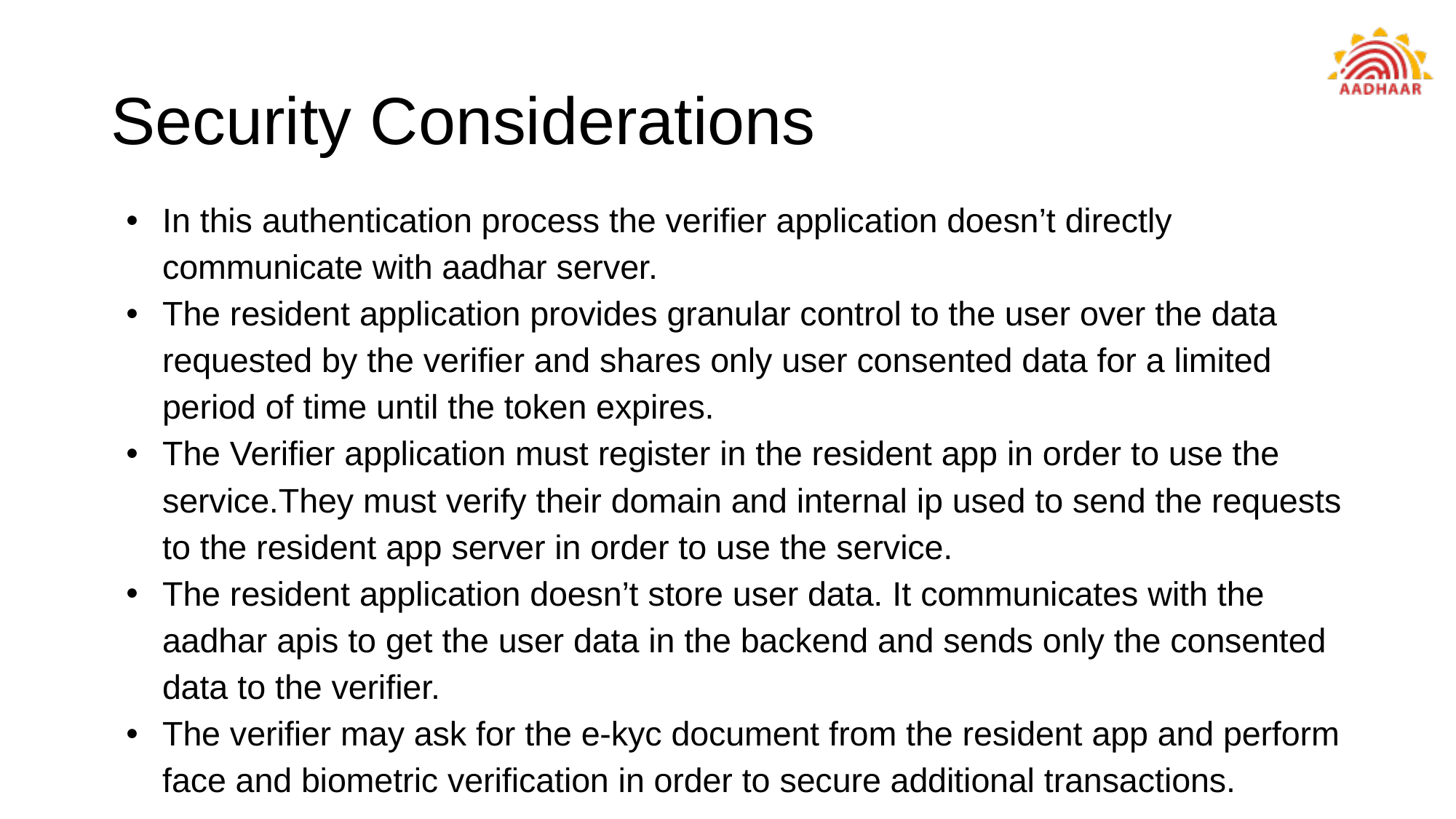

# Security Considerations
In this authentication process the verifier application doesn’t directly communicate with aadhar server.
The resident application provides granular control to the user over the data requested by the verifier and shares only user consented data for a limited period of time until the token expires.
The Verifier application must register in the resident app in order to use the service.They must verify their domain and internal ip used to send the requests to the resident app server in order to use the service.
The resident application doesn’t store user data. It communicates with the aadhar apis to get the user data in the backend and sends only the consented data to the verifier.
The verifier may ask for the e-kyc document from the resident app and perform face and biometric verification in order to secure additional transactions.